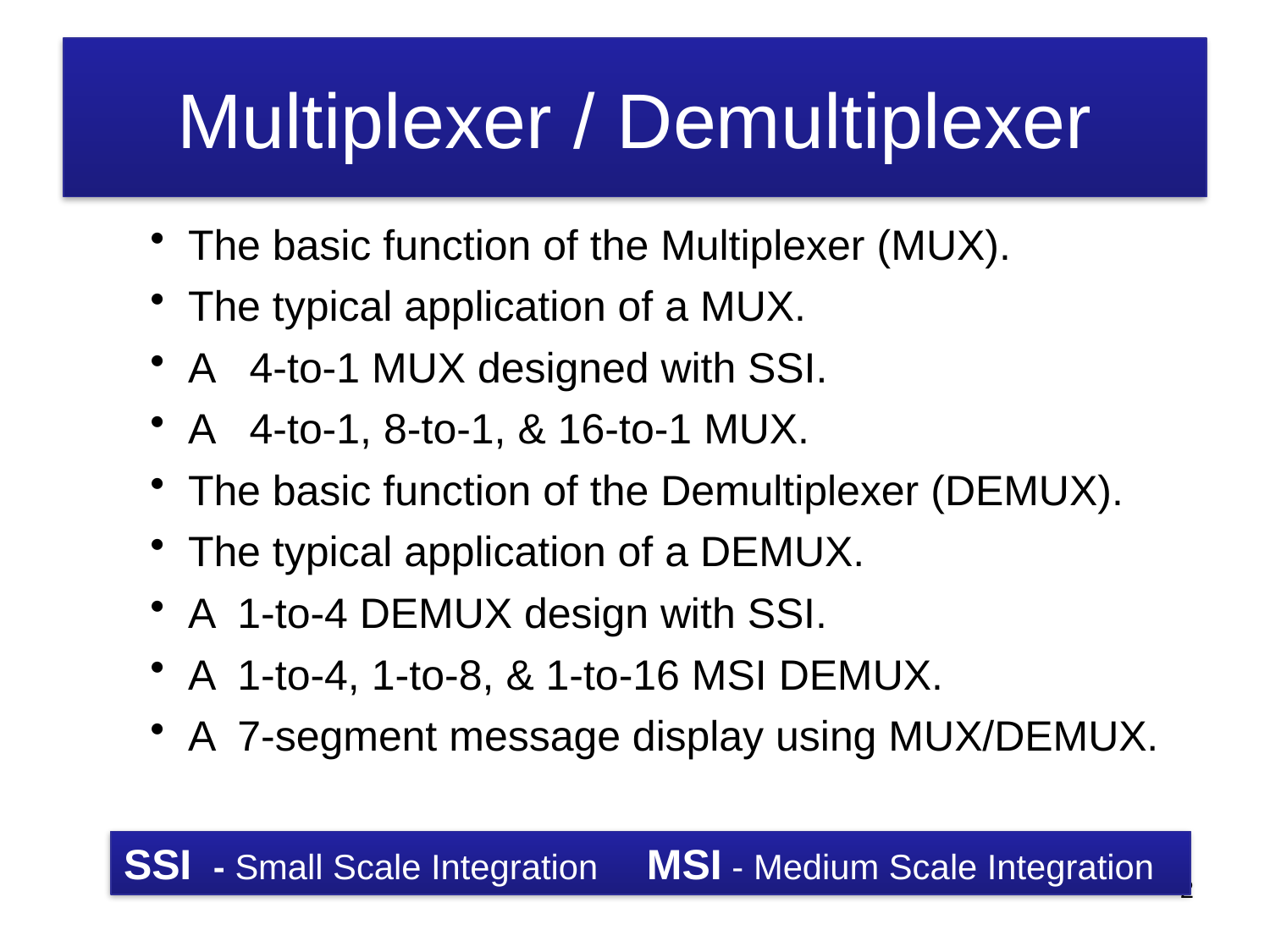

# Multiplexer / Demultiplexer
The basic function of the Multiplexer (MUX).
The typical application of a MUX.
A   4-to-1 MUX designed with SSI.
A   4-to-1, 8-to-1, & 16-to-1 MUX.
The basic function of the Demultiplexer (DEMUX).
The typical application of a DEMUX.
A  1-to-4 DEMUX design with SSI.
A  1-to-4, 1-to-8, & 1-to-16 MSI DEMUX.
A  7-segment message display using MUX/DEMUX.

SSI  - Small Scale Integration     MSI - Medium Scale Integration
2